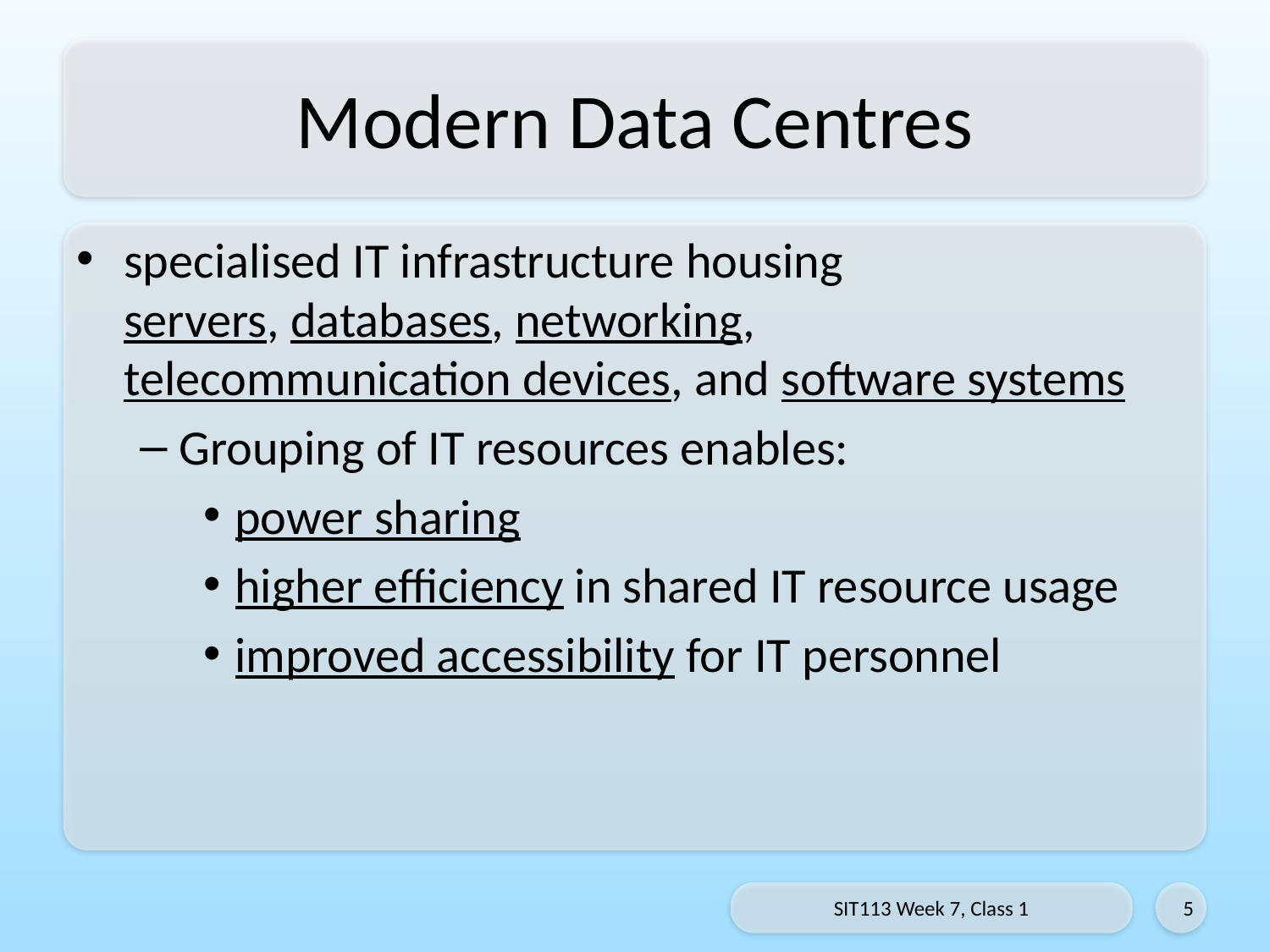

# Modern Data Centres
specialised IT infrastructure housing
servers, databases, networking,
telecommunication devices, and software systems
Grouping of IT resources enables:
power sharing
higher efficiency in shared IT resource usage
improved accessibility for IT personnel
SIT113 Week 7, Class 1
5